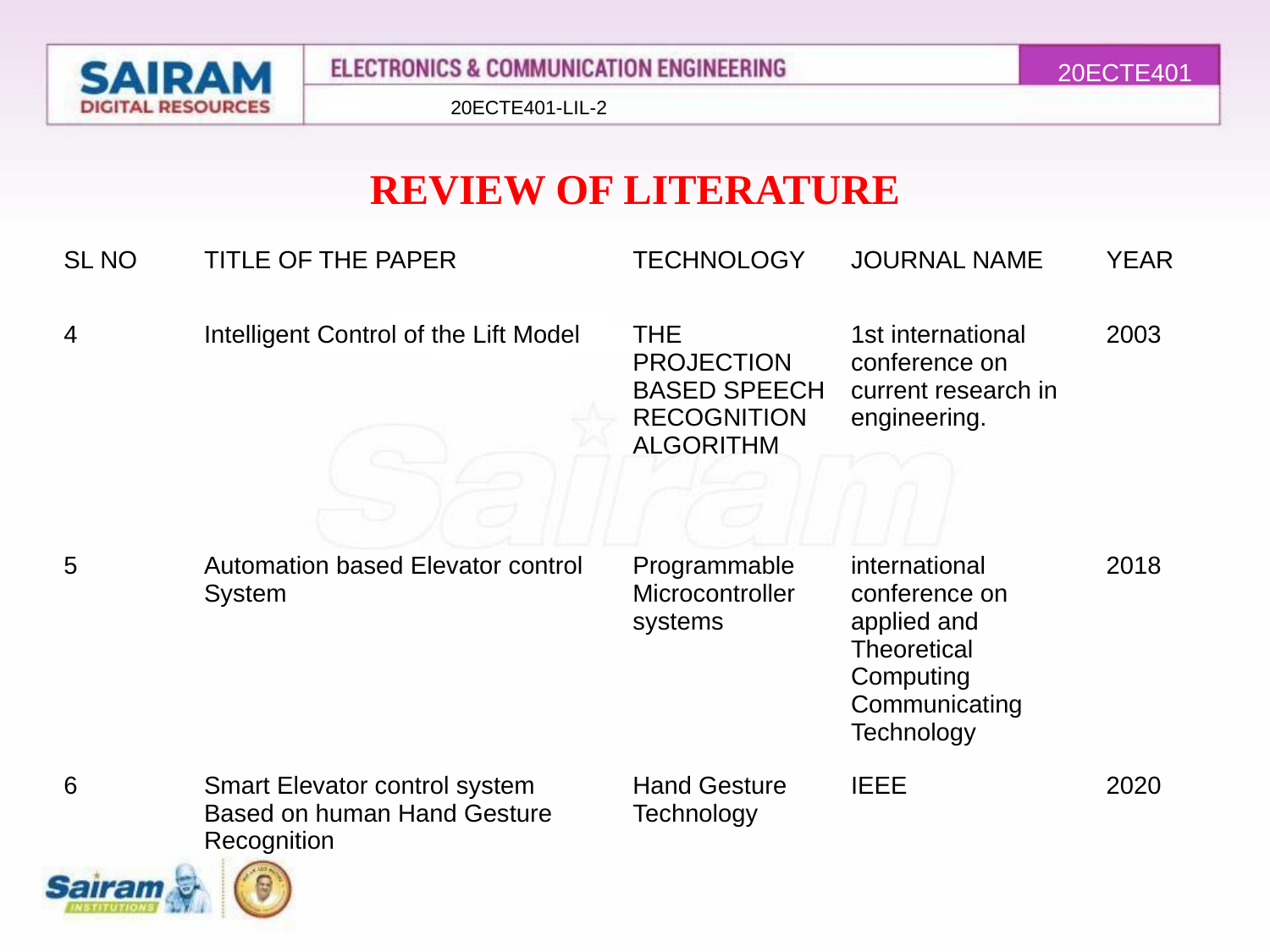

20ECTE401
220ECTE401-LIL-2
REVIEW OF LITERATURE

| SL NO | TITLE OF THE PAPER | TECHNOLOGY | JOURNAL NAME | YEAR |
| --- | --- | --- | --- | --- |
| 4 | Intelligent Control of the Lift Model | THE PROJECTION BASED SPEECH RECOGNITION ALGORITHM | 1st international conference on current research in engineering. | 2003 |
| 5 | Automation based Elevator control System | Programmable Microcontroller systems | international conference on applied and Theoretical Computing Communicating Technology | 2018 |
| 6 | Smart Elevator control system Based on human Hand Gesture Recognition | Hand Gesture Technology | IEEE | 2020 |